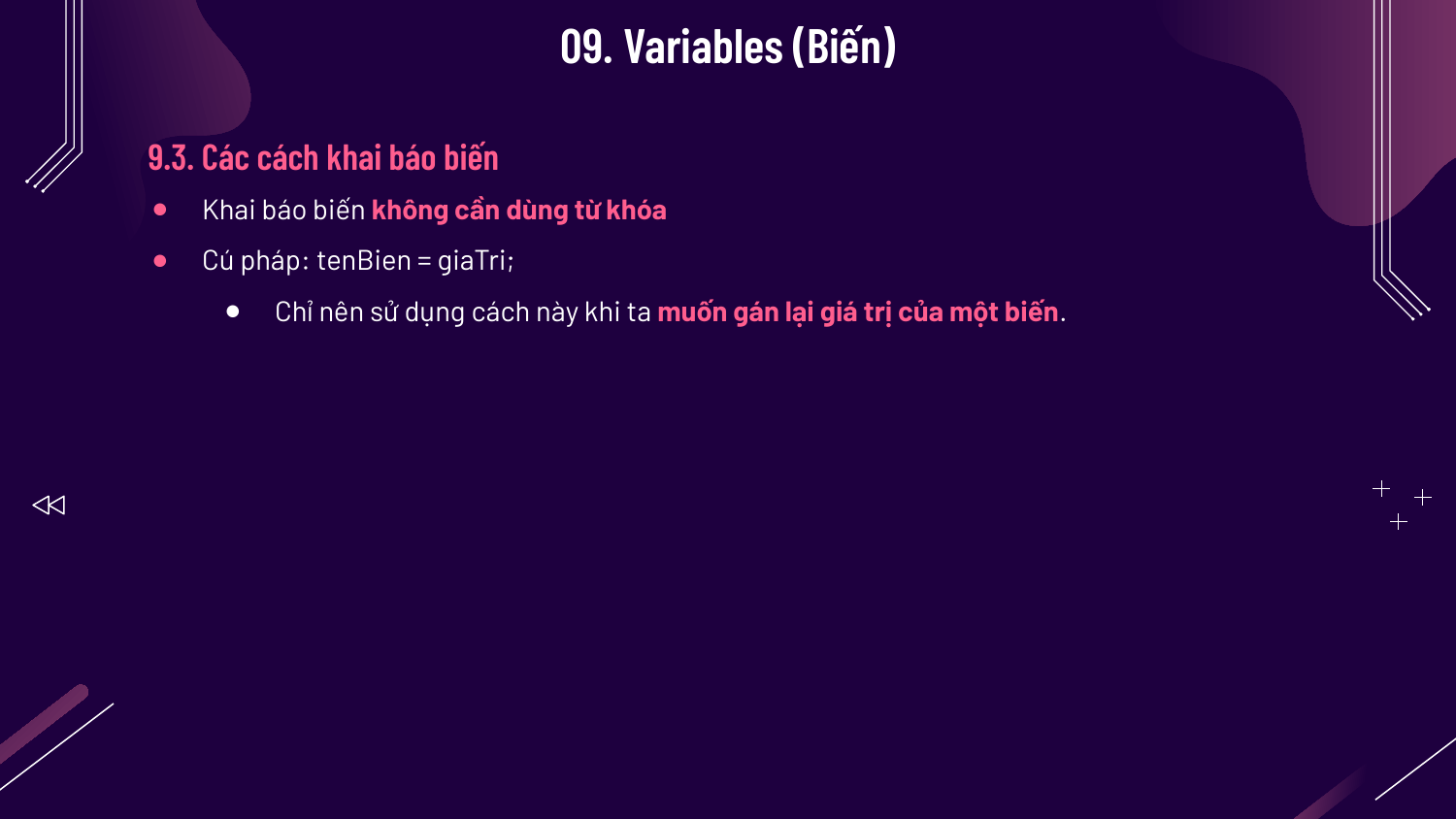

# 09. Variables (Biến)
9.3. Các cách khai báo biến
Khai báo biến không cần dùng từ khóa
Cú pháp: tenBien = giaTri;
Chỉ nên sử dụng cách này khi ta muốn gán lại giá trị của một biến.